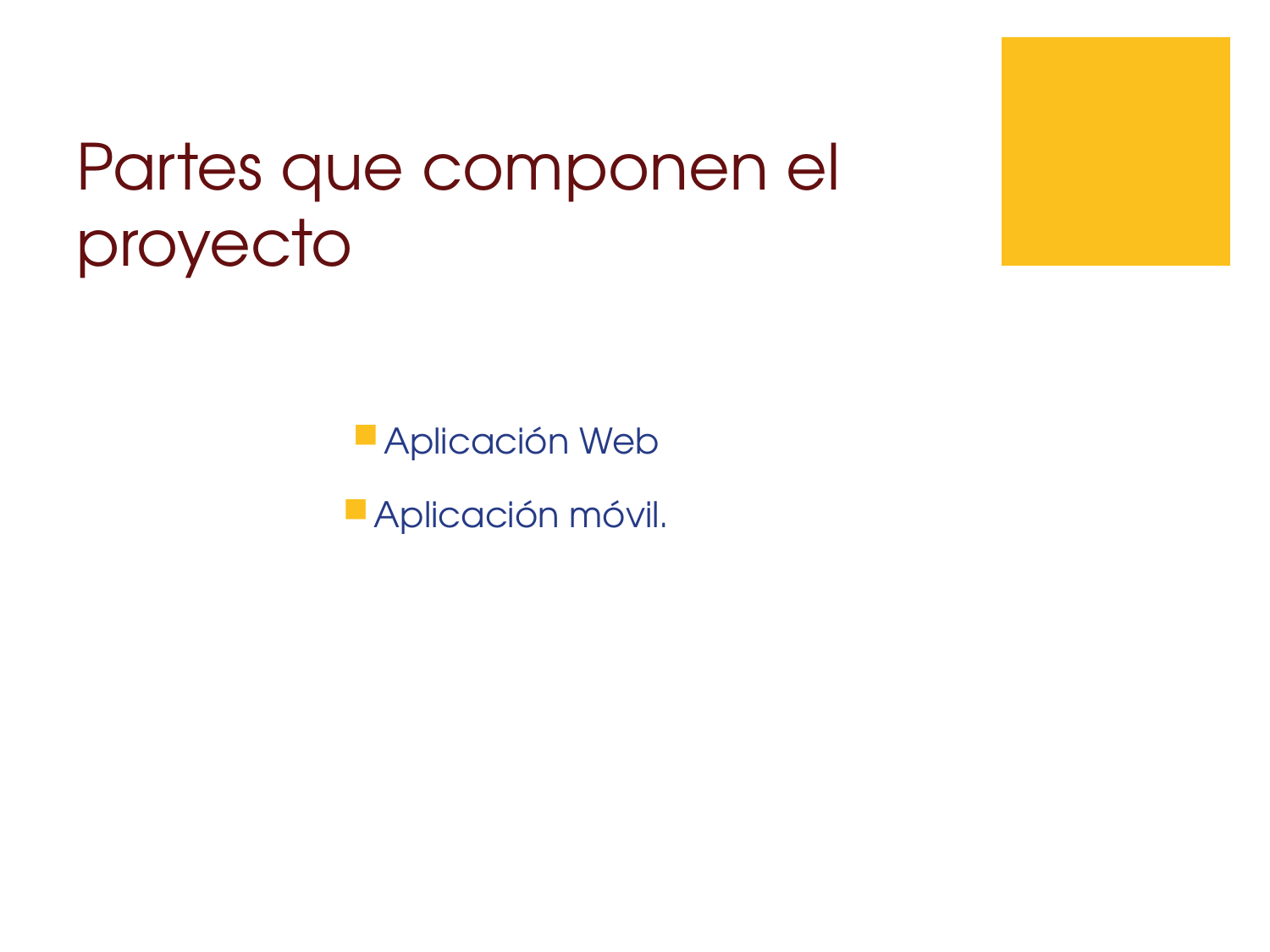

# Partes que componen el proyecto
Aplicación Web
Aplicación móvil.